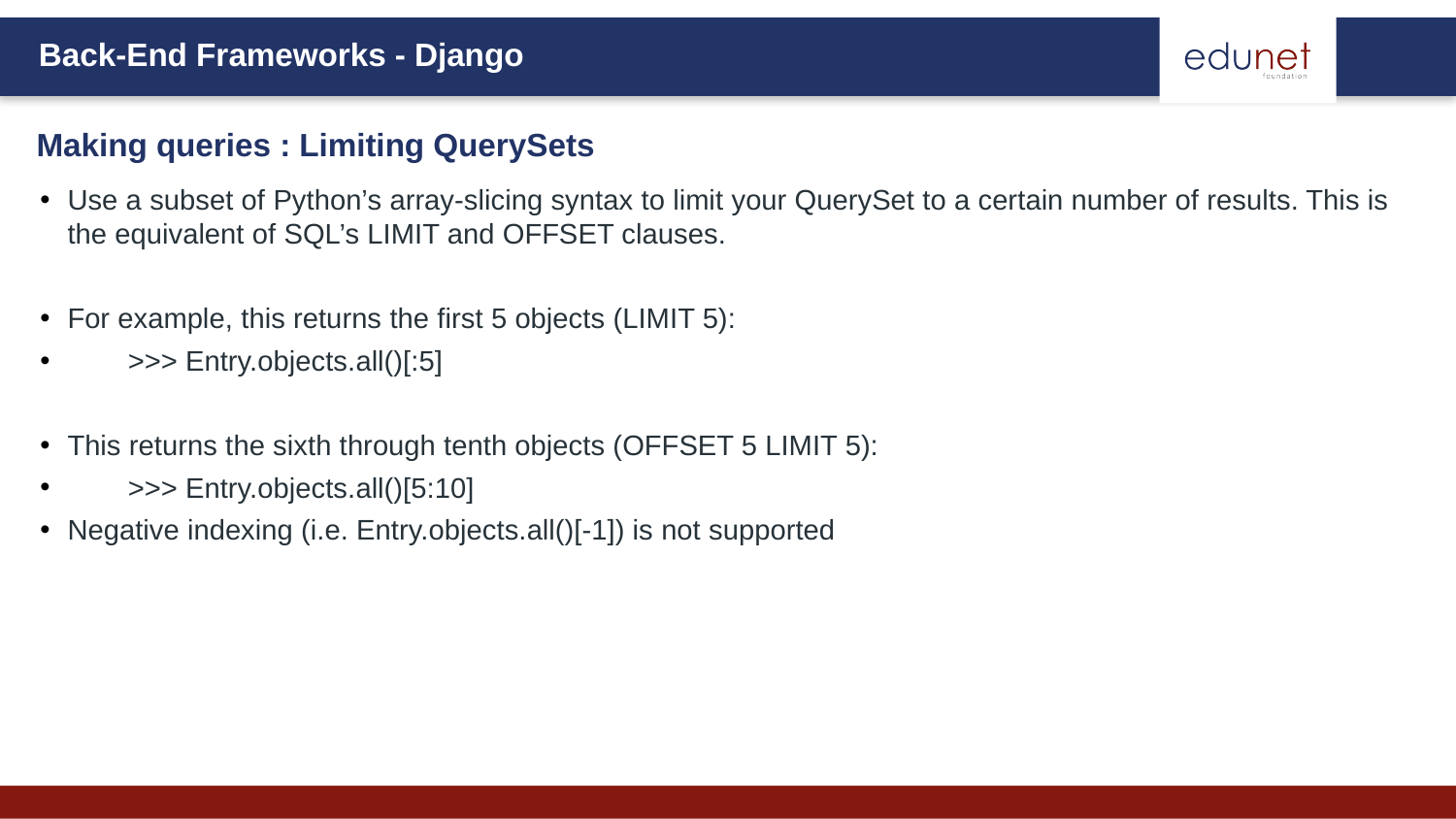

# Making queries : Limiting QuerySets
Use a subset of Python’s array-slicing syntax to limit your QuerySet to a certain number of results. This is the equivalent of SQL’s LIMIT and OFFSET clauses.

For example, this returns the first 5 objects (LIMIT 5):
	>>> Entry.objects.all()[:5]

This returns the sixth through tenth objects (OFFSET 5 LIMIT 5):
	>>> Entry.objects.all()[5:10]
Negative indexing (i.e. Entry.objects.all()[-1]) is not supported